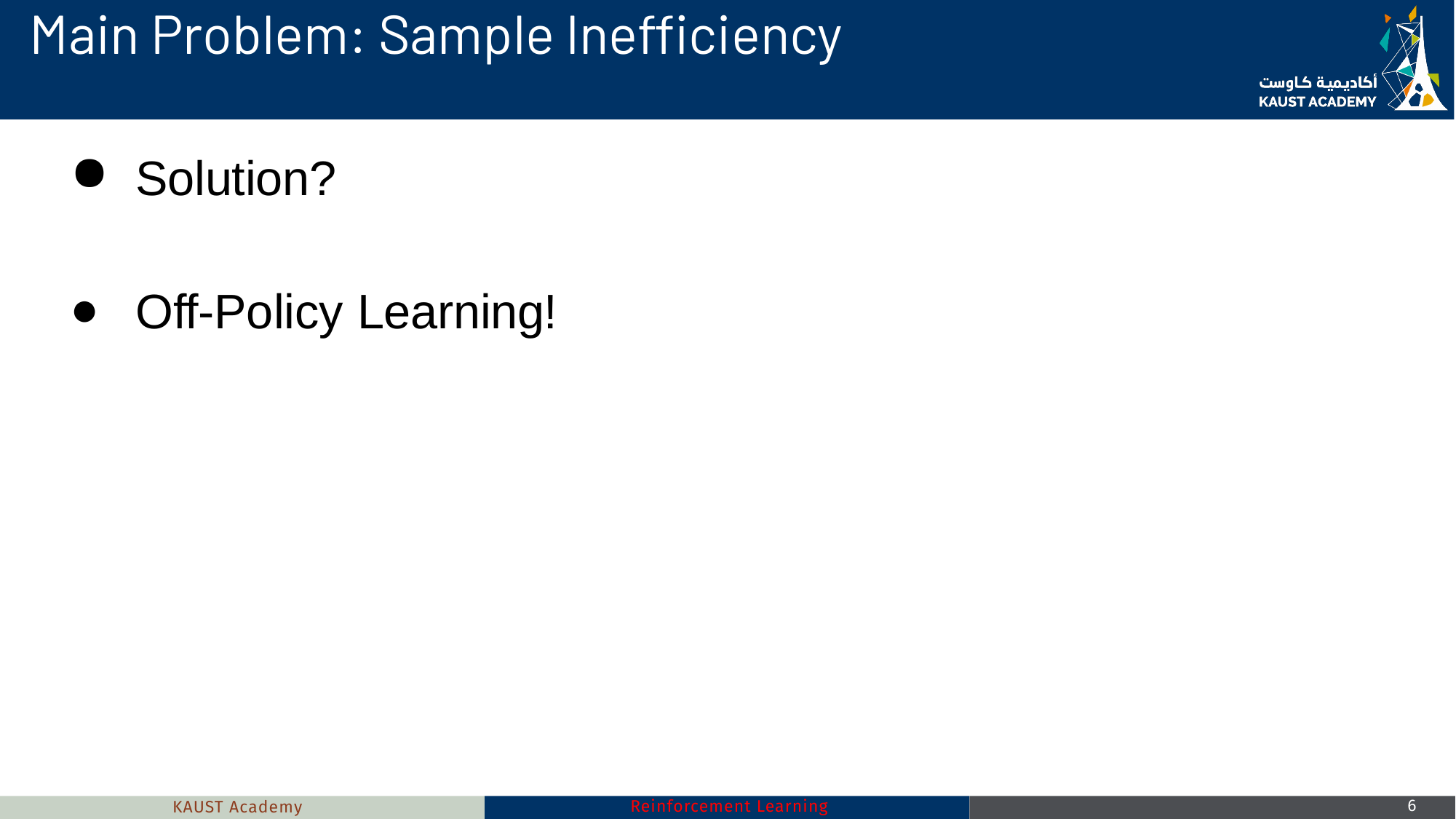

# Main Problem: Sample Inefficiency
Solution?

Off-Policy Learning!